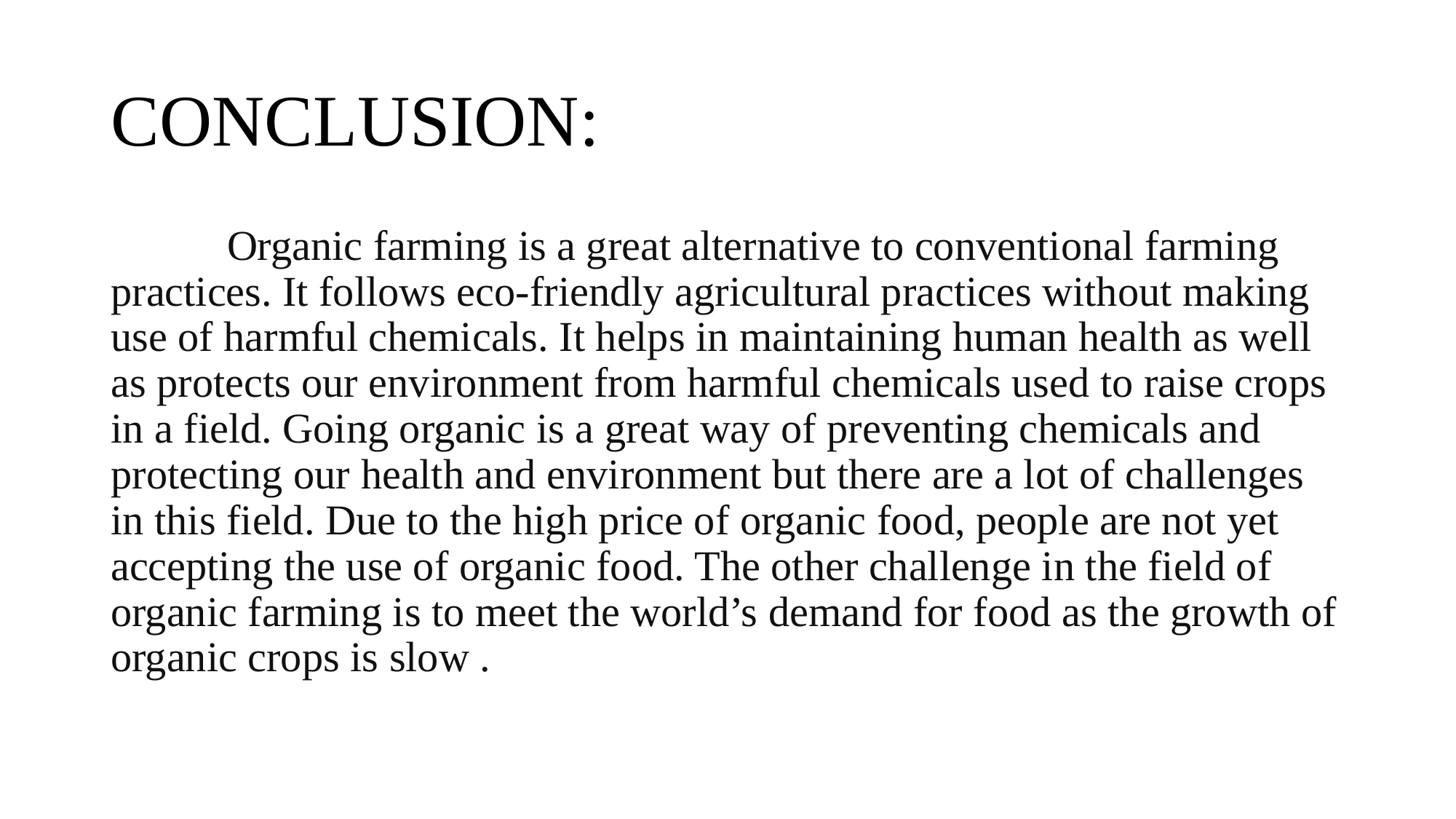

# CONCLUSION:
           Organic farming is a great alternative to conventional farming practices. It follows eco-friendly agricultural practices without making use of harmful chemicals. It helps in maintaining human health as well as protects our environment from harmful chemicals used to raise crops in a field. Going organic is a great way of preventing chemicals and protecting our health and environment but there are a lot of challenges in this field. Due to the high price of organic food, people are not yet accepting the use of organic food. The other challenge in the field of organic farming is to meet the world’s demand for food as the growth of organic crops is slow .